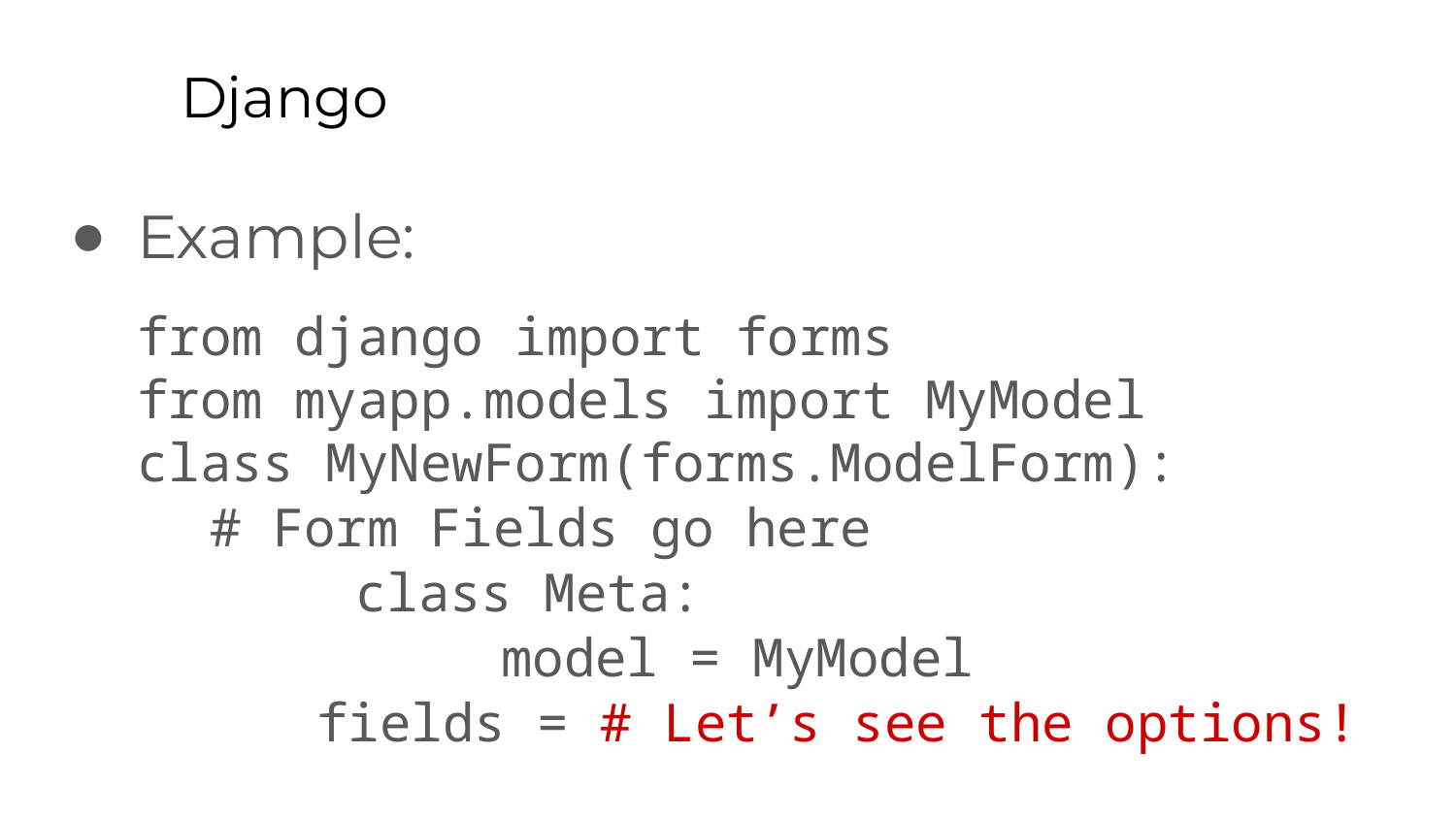

# Django
Example:
from django import forms
from myapp.models import MyModel
class MyNewForm(forms.ModelForm):
	# Form Fields go here
		class Meta:
			model = MyModel
        fields = # Let’s see the options!